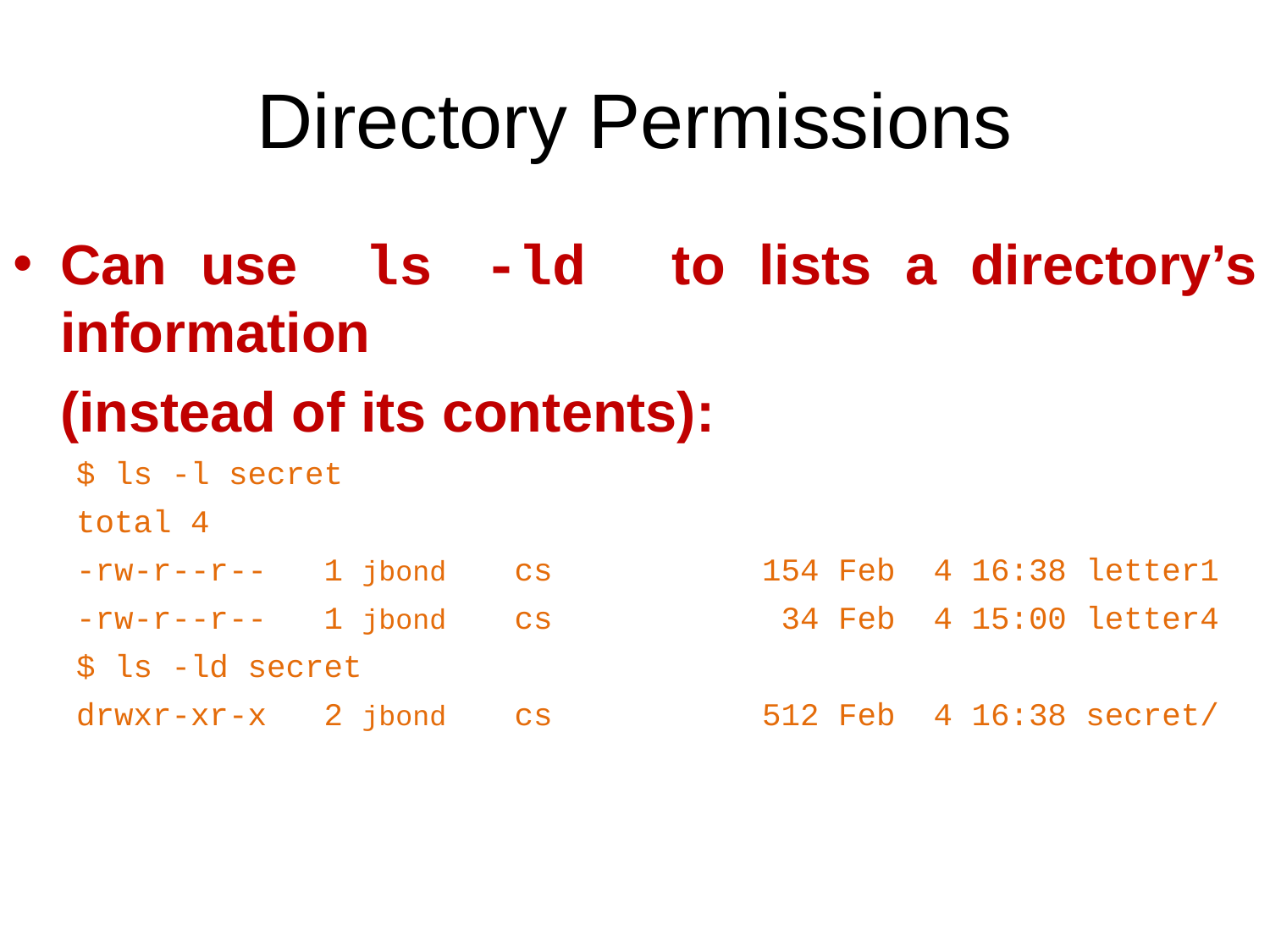

# Directory Permissions
Can use  ls -ld  to lists a directory’s information
	(instead of its contents):
$ ls -l secret
total 4
-rw-r--r--   1 jbond    cs           154 Feb  4 16:38 letter1
-rw-r--r--   1 jbond    cs            34 Feb  4 15:00 letter4
$ ls -ld secret
drwxr-xr-x   2 jbond    cs           512 Feb  4 16:38 secret/